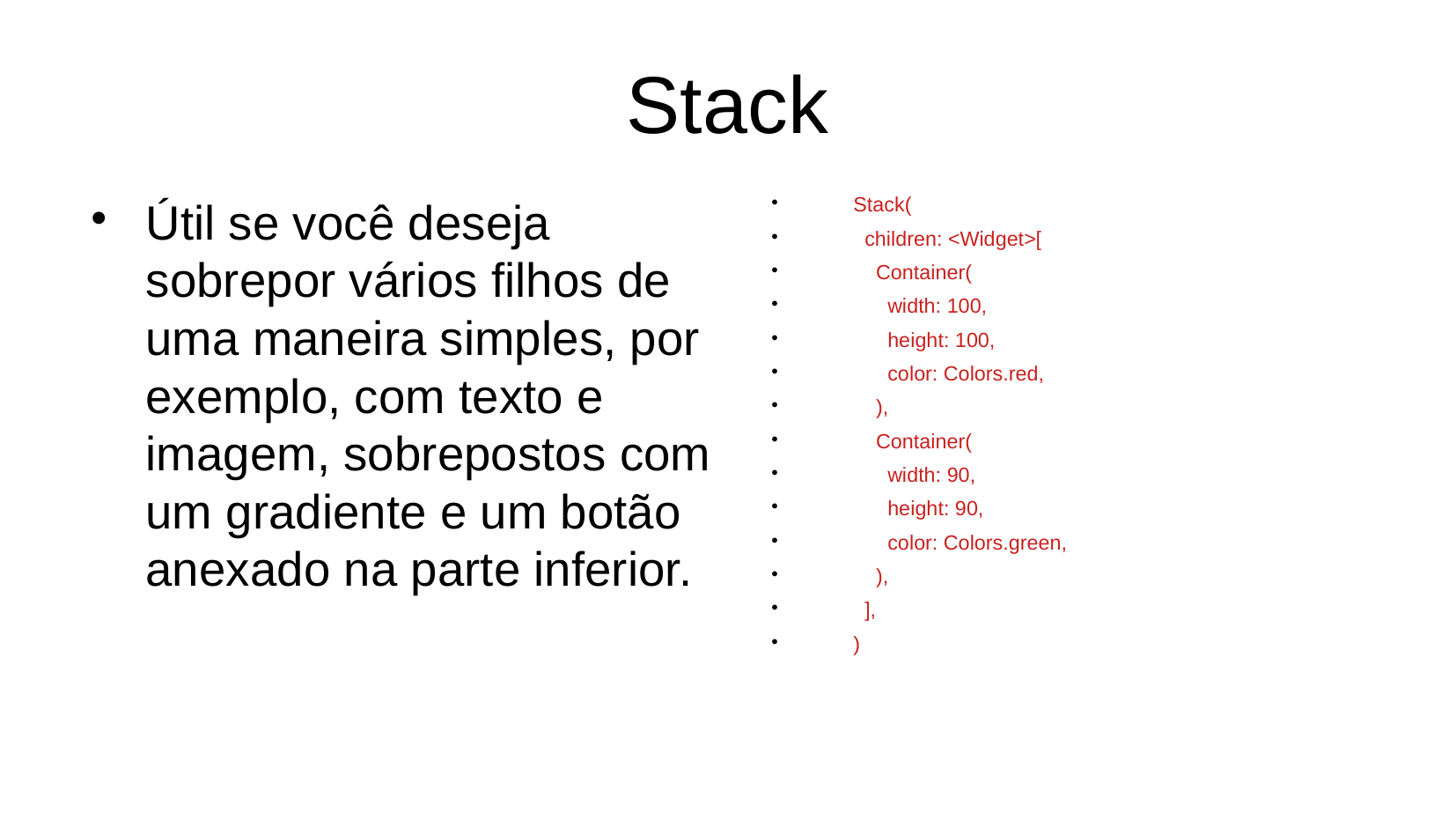

Stack
Útil se você deseja sobrepor vários filhos de uma maneira simples, por exemplo, com texto e imagem, sobrepostos com um gradiente e um botão anexado na parte inferior.

Stack(
  children: <Widget>[
    Container(
      width: 100,
      height: 100,
      color: Colors.red,
    ),
    Container(
      width: 90,
      height: 90,
      color: Colors.green,
    ),
  ],
)